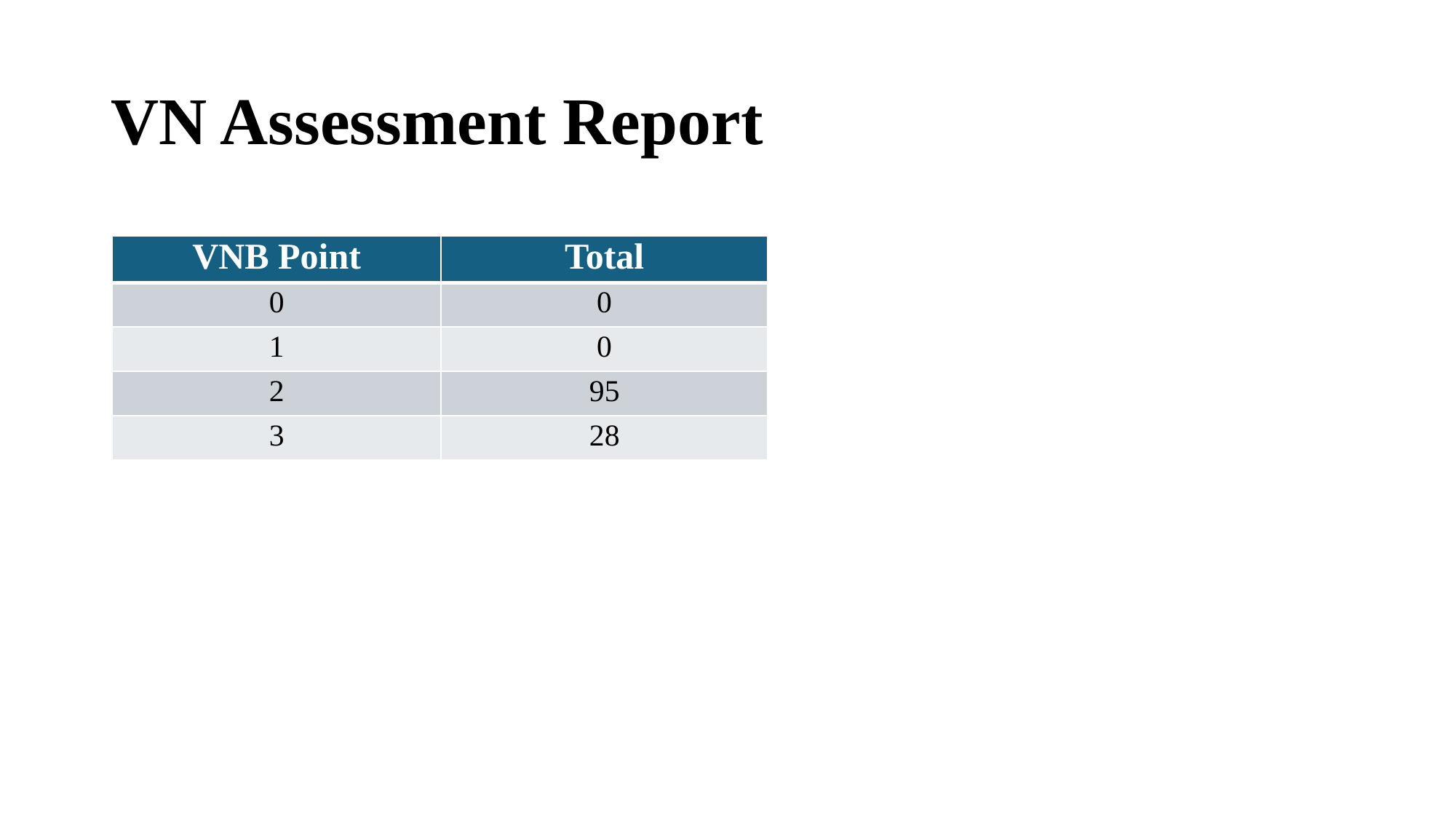

# VN Assessment Report
| VNB Point | Total |
| --- | --- |
| 0 | 0 |
| 1 | 0 |
| 2 | 95 |
| 3 | 28 |